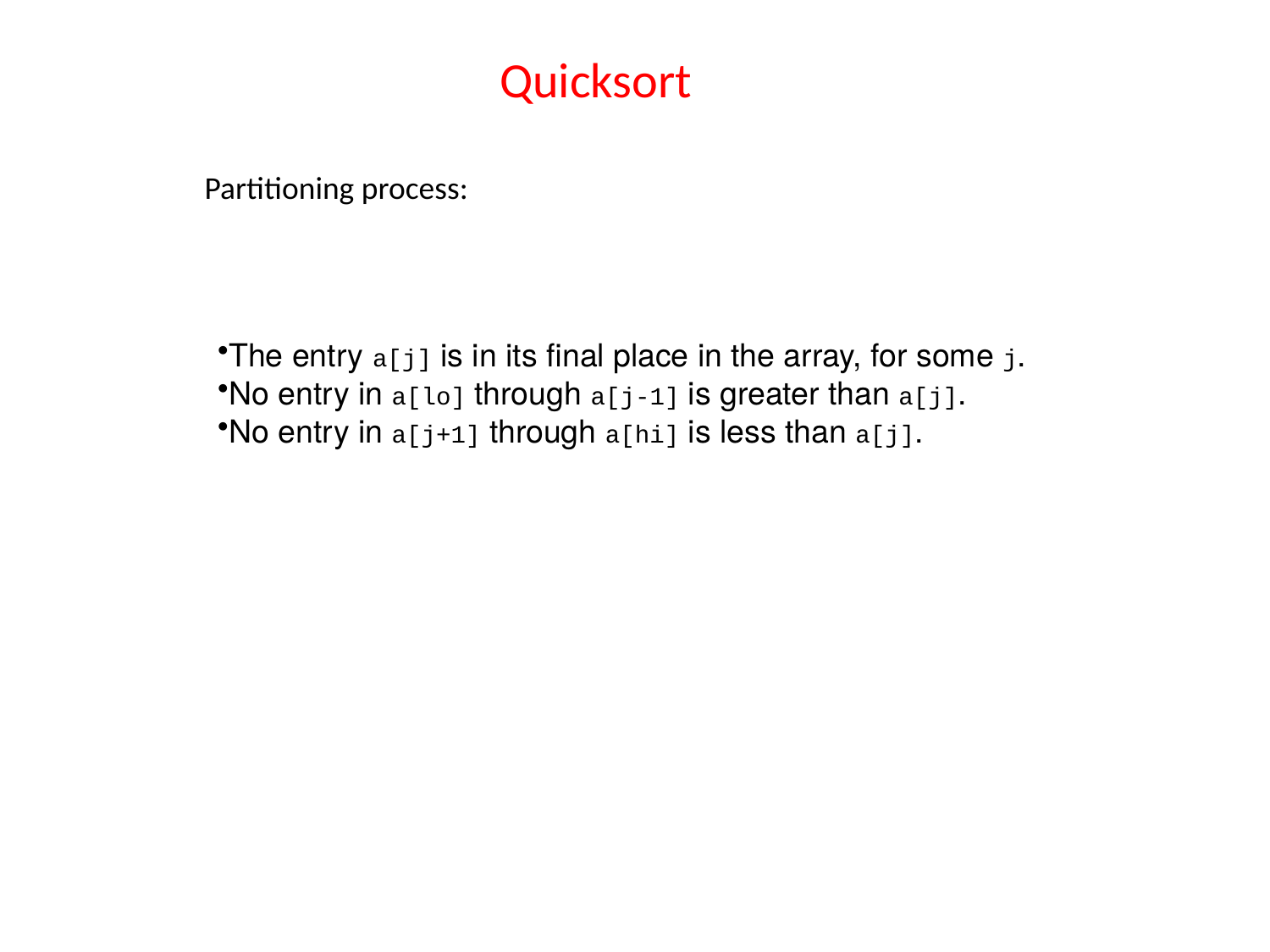

Quicksort
Partitioning process:
The entry a[j] is in its final place in the array, for some j.
No entry in a[lo] through a[j-1] is greater than a[j].
No entry in a[j+1] through a[hi] is less than a[j].